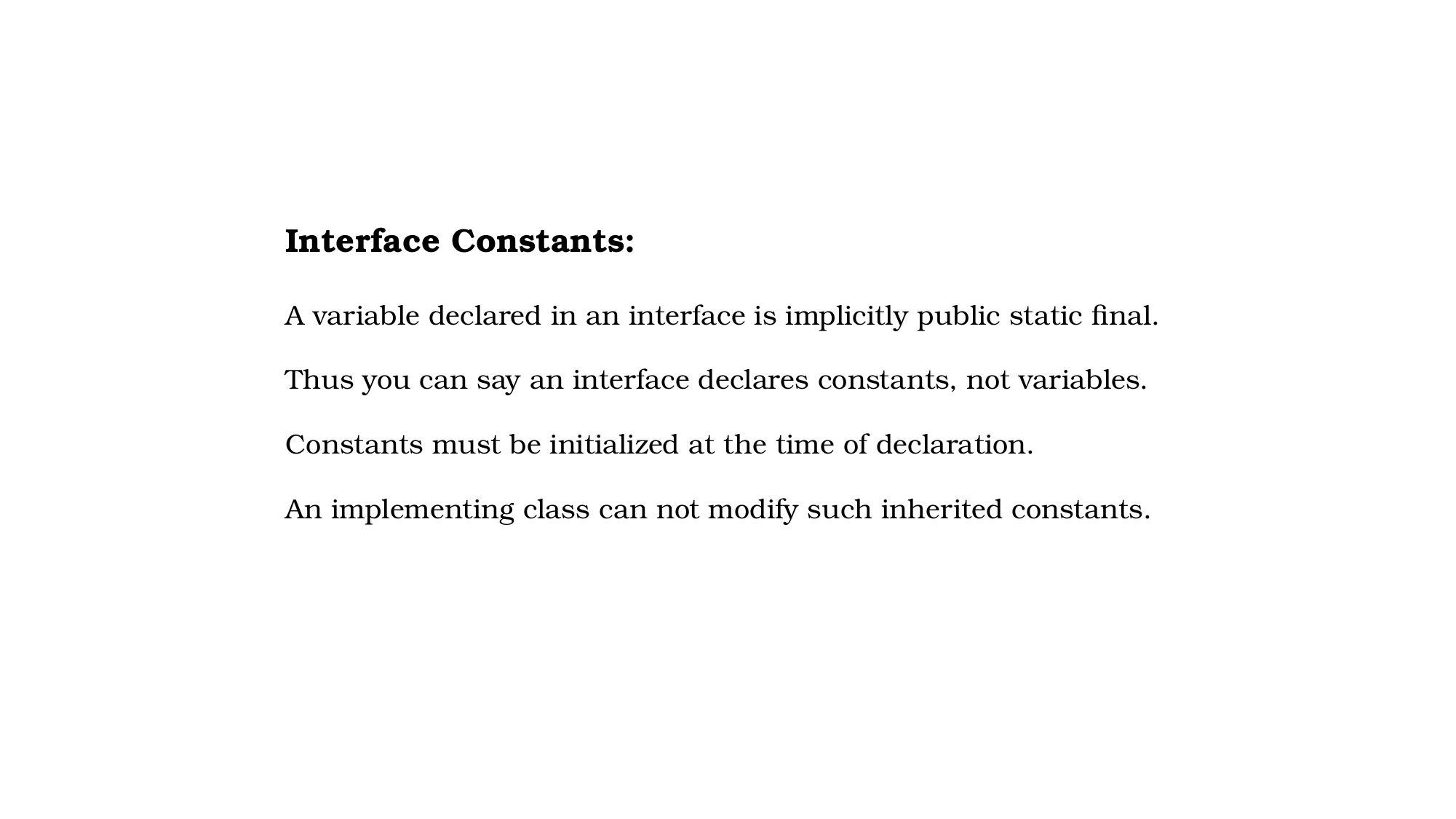

Interface Constants:

A variable declared in an interface is implicitly public static final.

Thus you can say an interface declares constants, not variables.

Constants must be initialized at the time of declaration.

An implementing class can not modify such inherited constants.